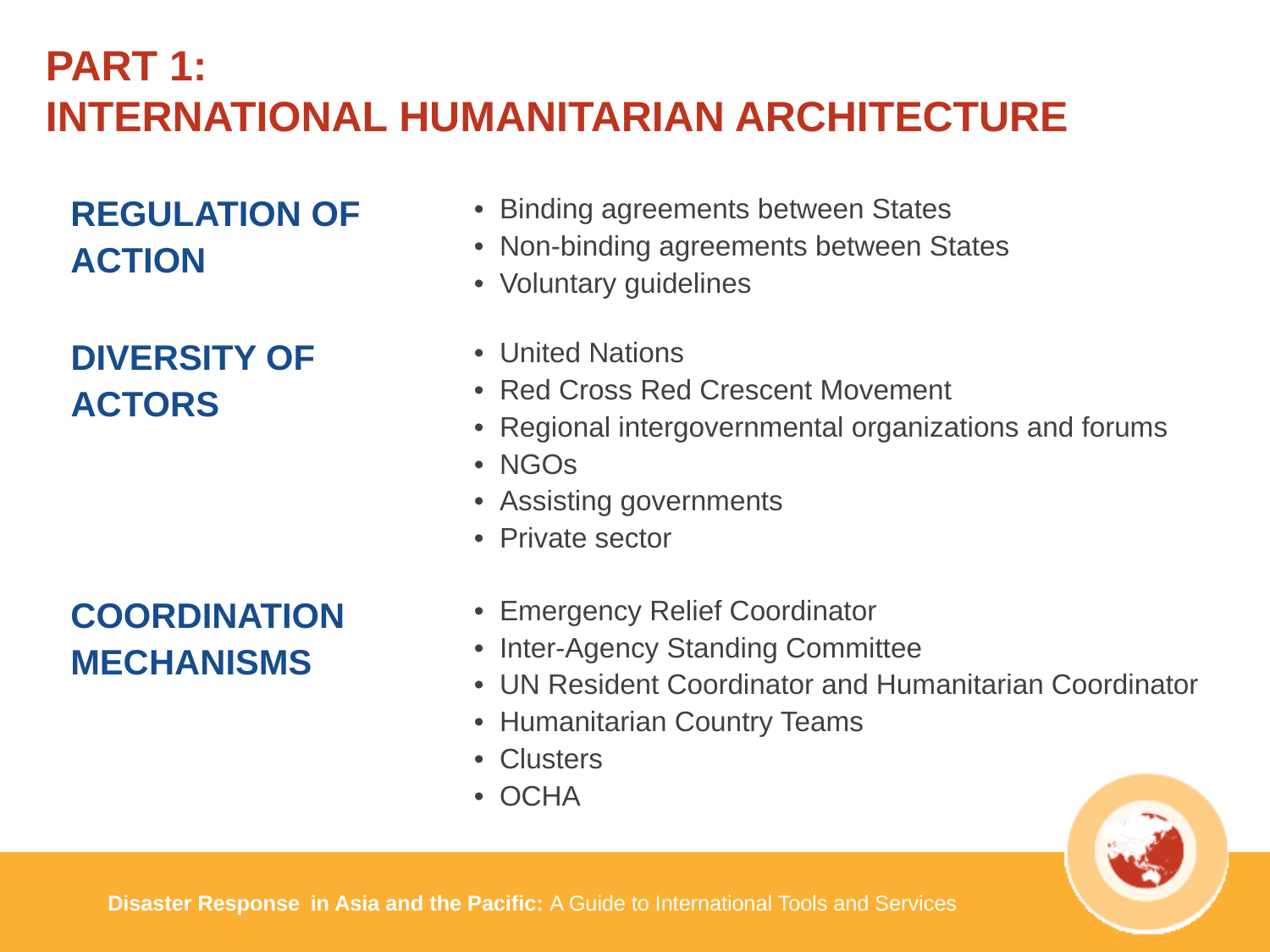

PART 1:
INTERNATIONAL HUMANITARIAN ARCHITECTURE
REGULATION OF ACTION
•  Binding agreements between States
•  Non-binding agreements between States
•  Voluntary guidelines
DIVERSITY OF ACTORS
•  United Nations
•  Red Cross Red Crescent Movement
•  Regional intergovernmental organizations and forums
•  NGOs
•  Assisting governments
•  Private sector
COORDINATION MECHANISMS
•  Emergency Relief Coordinator
•  Inter-Agency Standing Committee
•  UN Resident Coordinator and Humanitarian Coordinator
•  Humanitarian Country Teams
•  Clusters
•  OCHA